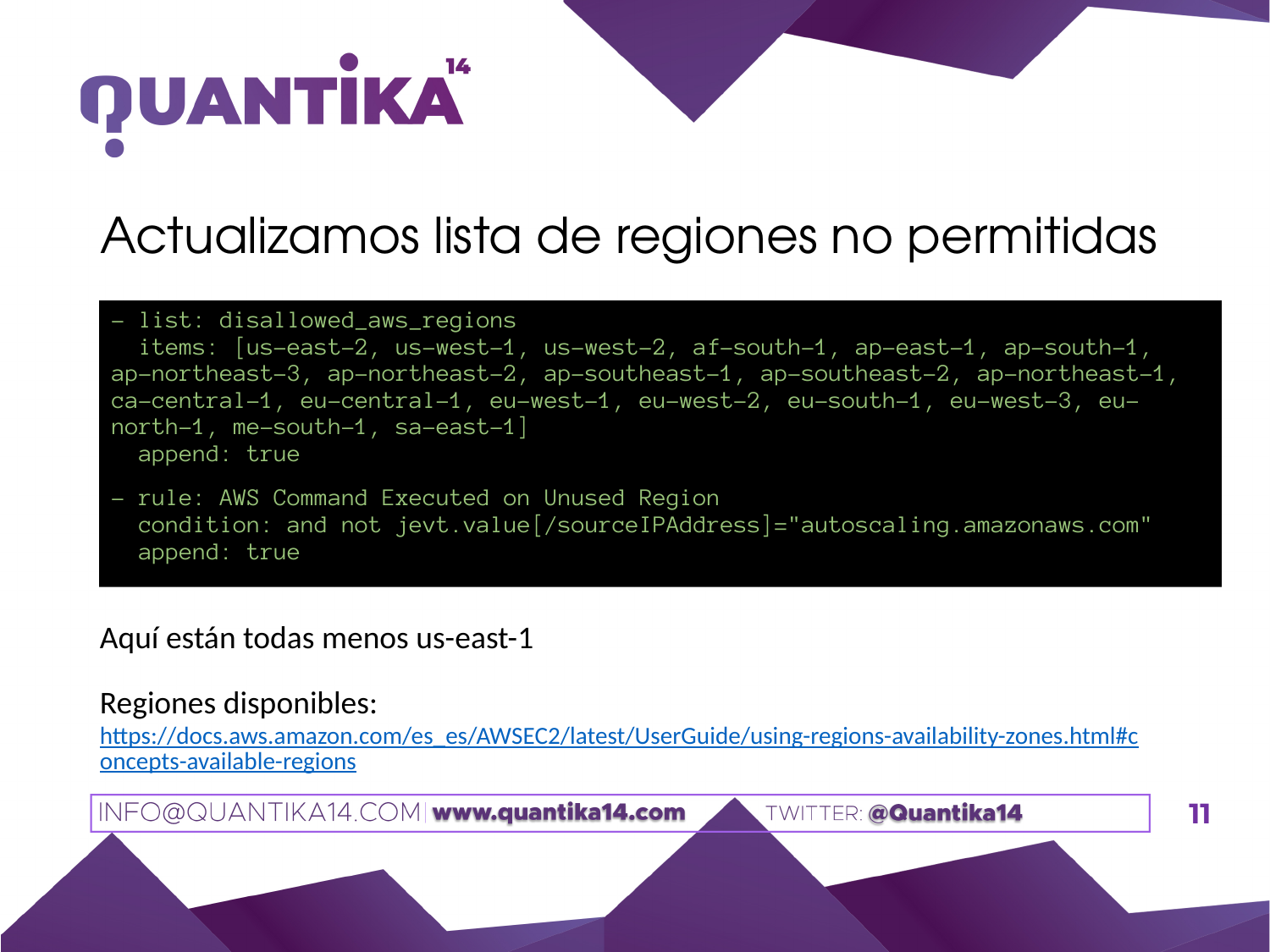

# Actualizamos lista de regiones no permitidas
- list: disallowed_aws_regions
  items: [us-east-2, us-west-1, us-west-2, af-south-1, ap-east-1, ap-south-1, ap-northeast-3, ap-northeast-2, ap-southeast-1, ap-southeast-2, ap-northeast-1, ca-central-1, eu-central-1, eu-west-1, eu-west-2, eu-south-1, eu-west-3, eu-north-1, me-south-1, sa-east-1]
  append: true
- rule: AWS Command Executed on Unused Region
  condition: and not jevt.value[/sourceIPAddress]="autoscaling.amazonaws.com"
  append: true
Aquí están todas menos us-east-1
Regiones disponibles:
https://docs.aws.amazon.com/es_es/AWSEC2/latest/UserGuide/using-regions-availability-zones.html#concepts-available-regions